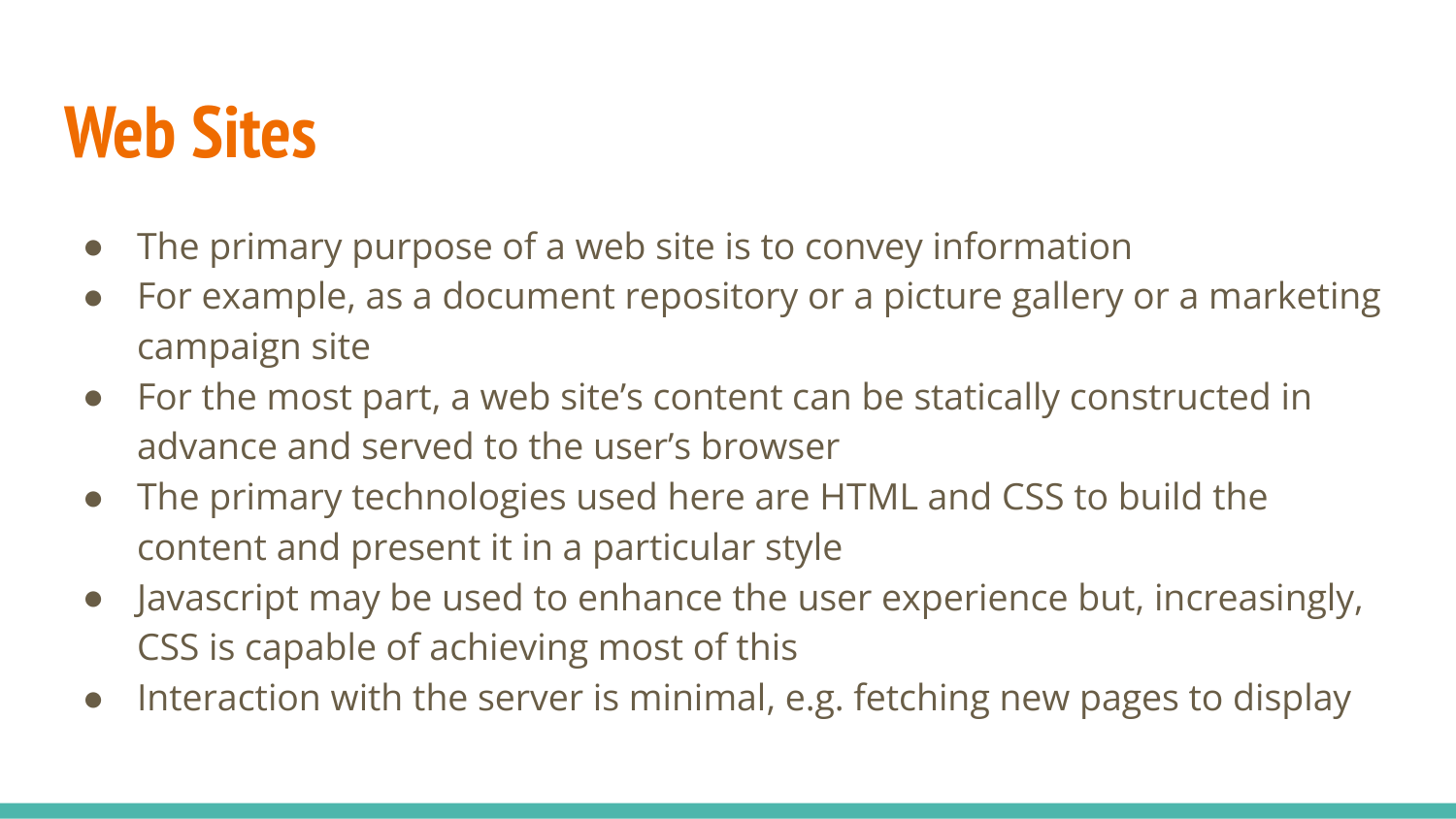

# Web Sites
The primary purpose of a web site is to convey information
For example, as a document repository or a picture gallery or a marketing campaign site
For the most part, a web site’s content can be statically constructed in advance and served to the user’s browser
The primary technologies used here are HTML and CSS to build the content and present it in a particular style
Javascript may be used to enhance the user experience but, increasingly, CSS is capable of achieving most of this
Interaction with the server is minimal, e.g. fetching new pages to display